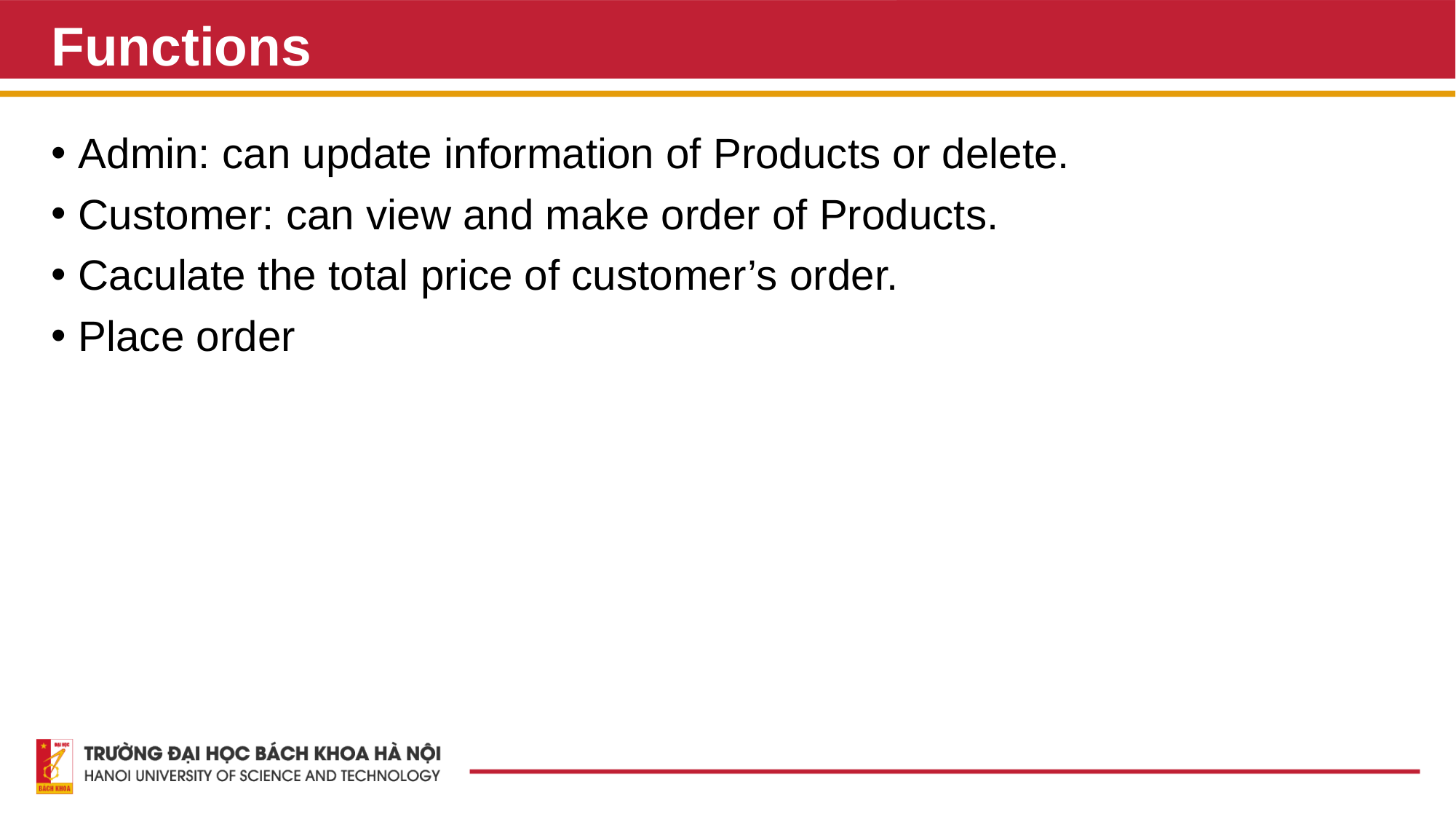

# Functions
Admin: can update information of Products or delete.
Customer: can view and make order of Products.
Caculate the total price of customer’s order.
Place order